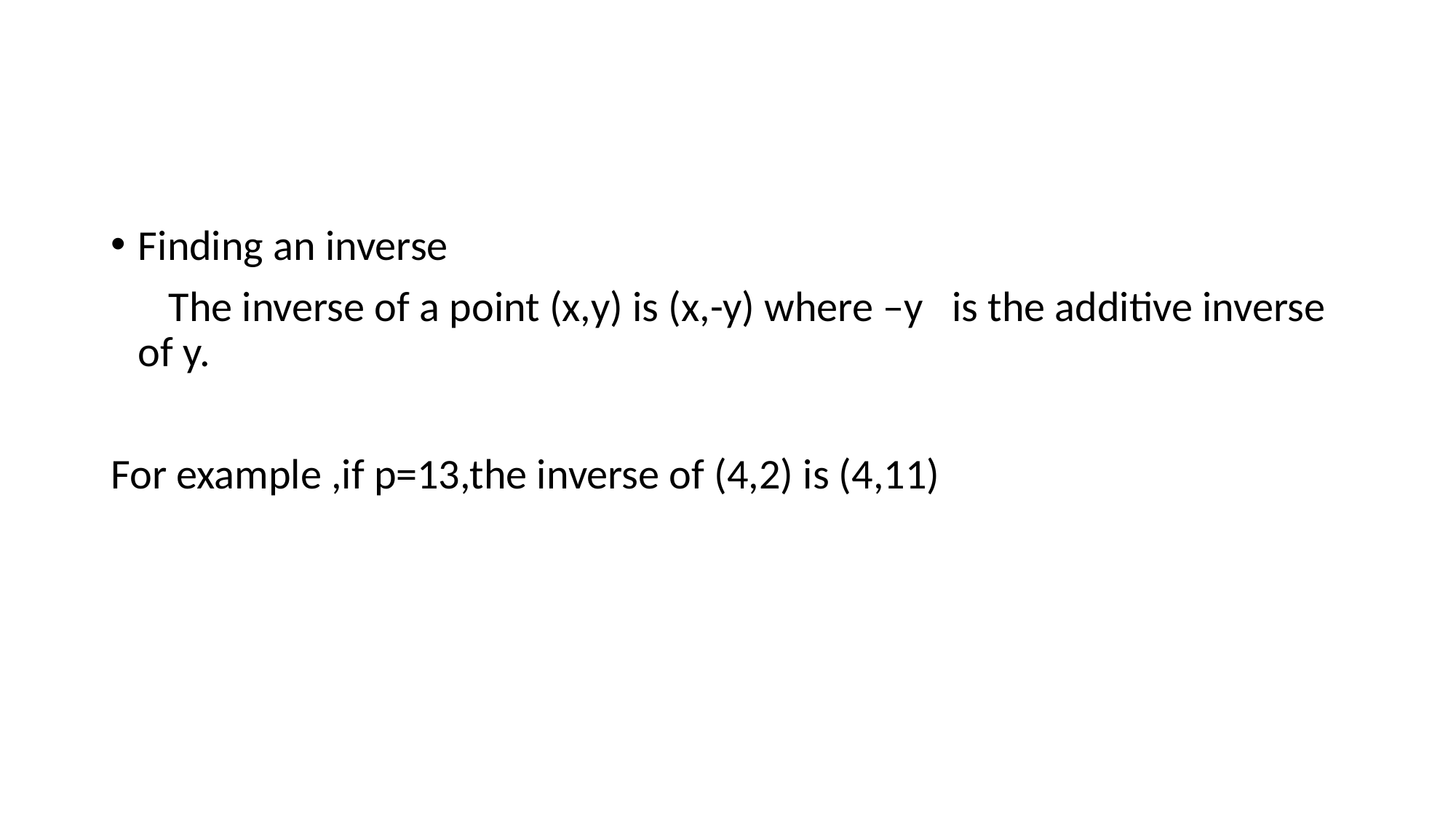

#
Finding an inverse
      The inverse of a point (x,y) is (x,-y) where –y   is the additive inverse of y.

For example ,if p=13,the inverse of (4,2) is (4,11)